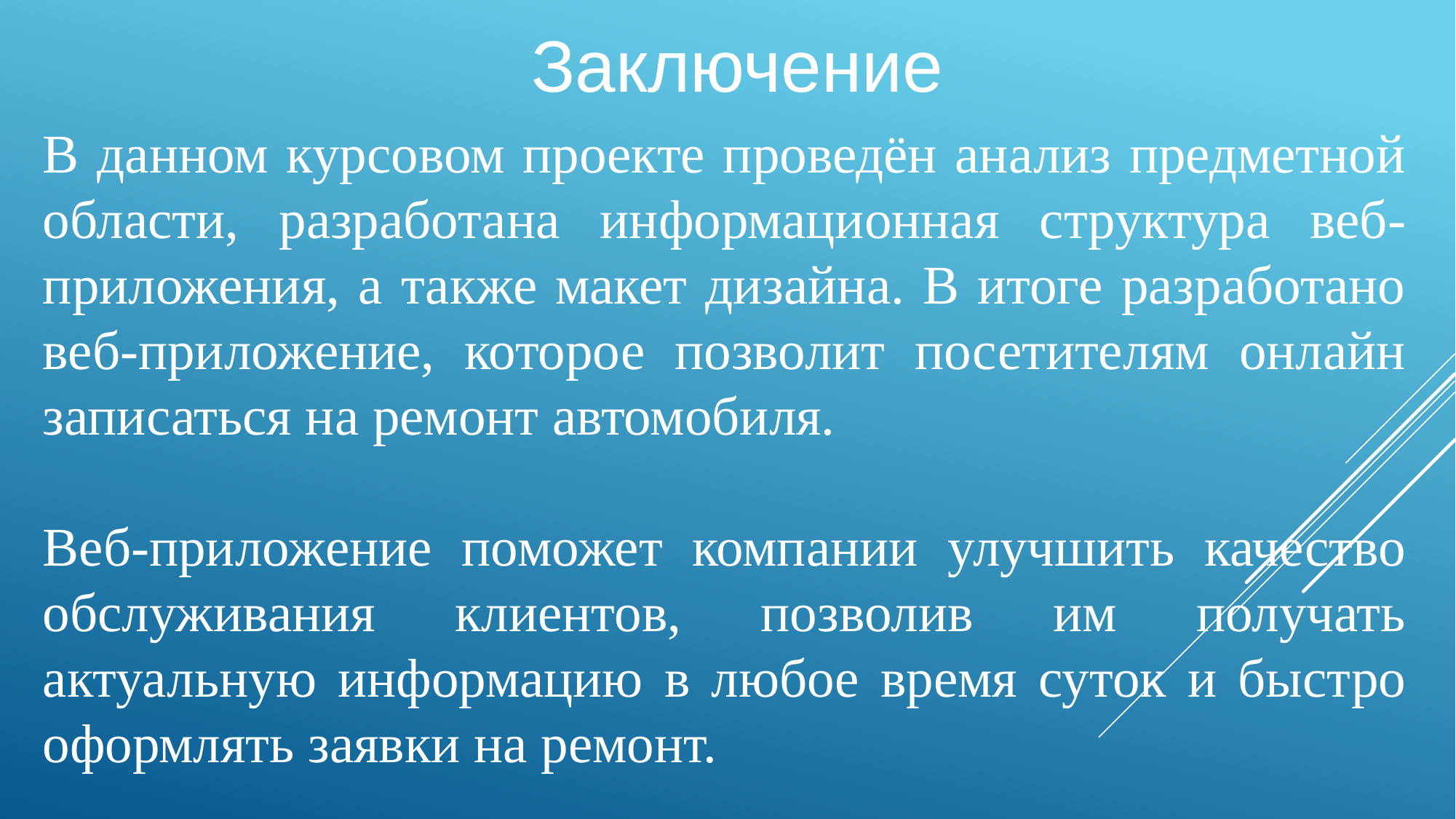

Заключение
В данном курсовом проекте проведён анализ предметной области, разработана информационная структура веб-приложения, а также макет дизайна. В итоге разработано веб-приложение, которое позволит посетителям онлайн записаться на ремонт автомобиля.

Веб-приложение поможет компании улучшить качество обслуживания клиентов, позволив им получать актуальную информацию в любое время суток и быстро оформлять заявки на ремонт.